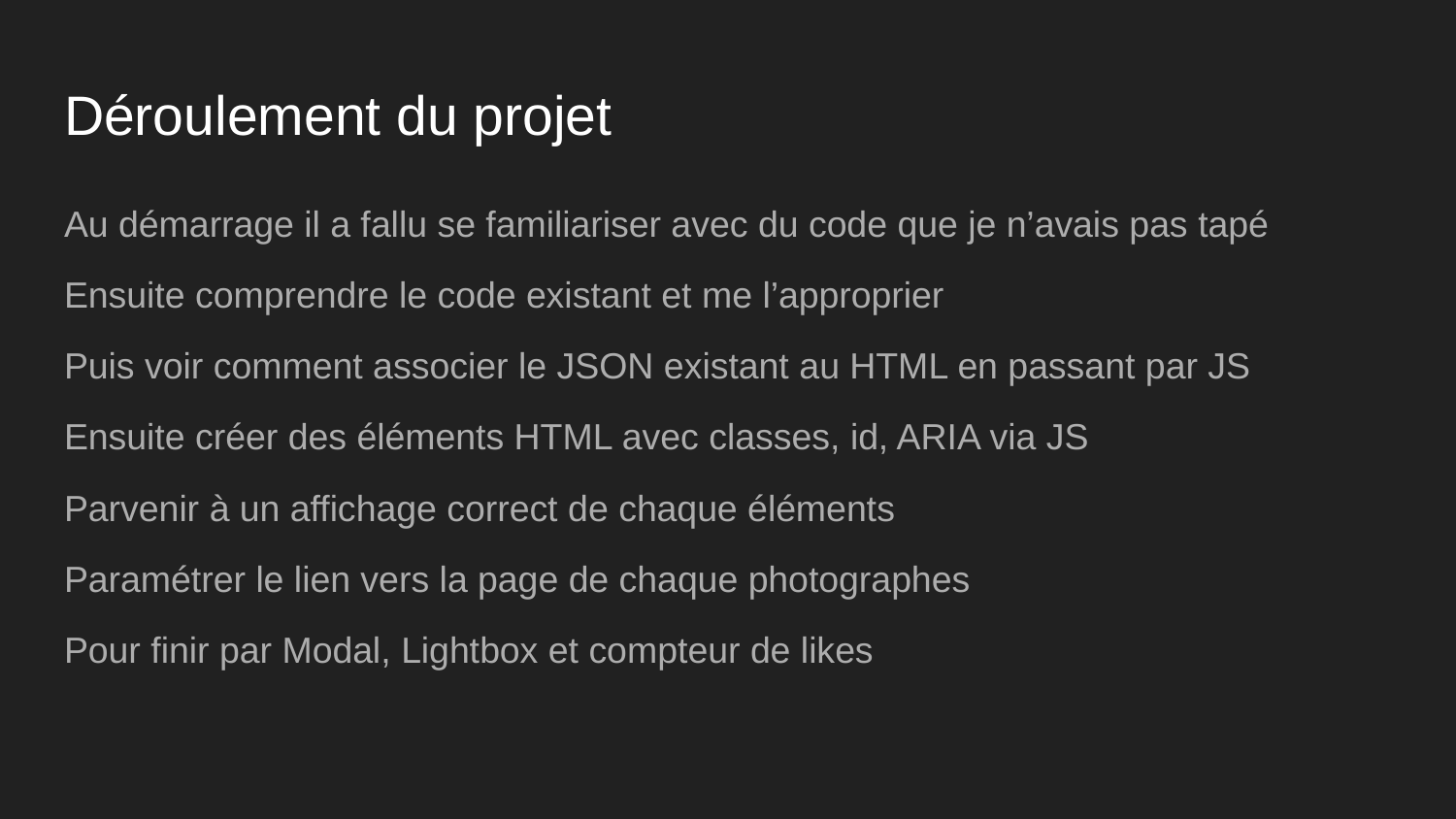

# Déroulement du projet
Au démarrage il a fallu se familiariser avec du code que je n’avais pas tapé
Ensuite comprendre le code existant et me l’approprier
Puis voir comment associer le JSON existant au HTML en passant par JS
Ensuite créer des éléments HTML avec classes, id, ARIA via JS
Parvenir à un affichage correct de chaque éléments
Paramétrer le lien vers la page de chaque photographes
Pour finir par Modal, Lightbox et compteur de likes